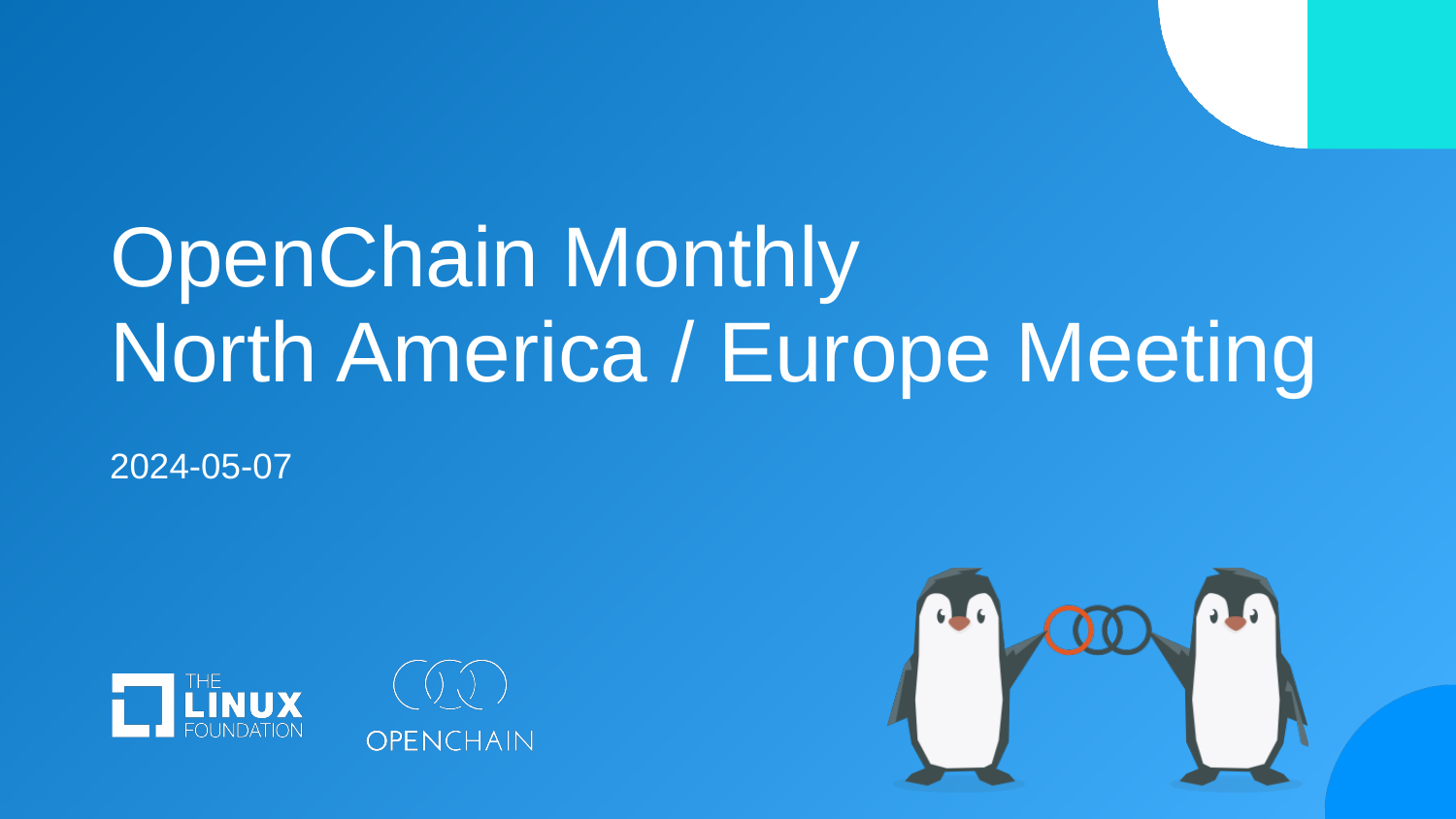

# OpenChain Monthly North America / Europe Meeting
2024-05-07